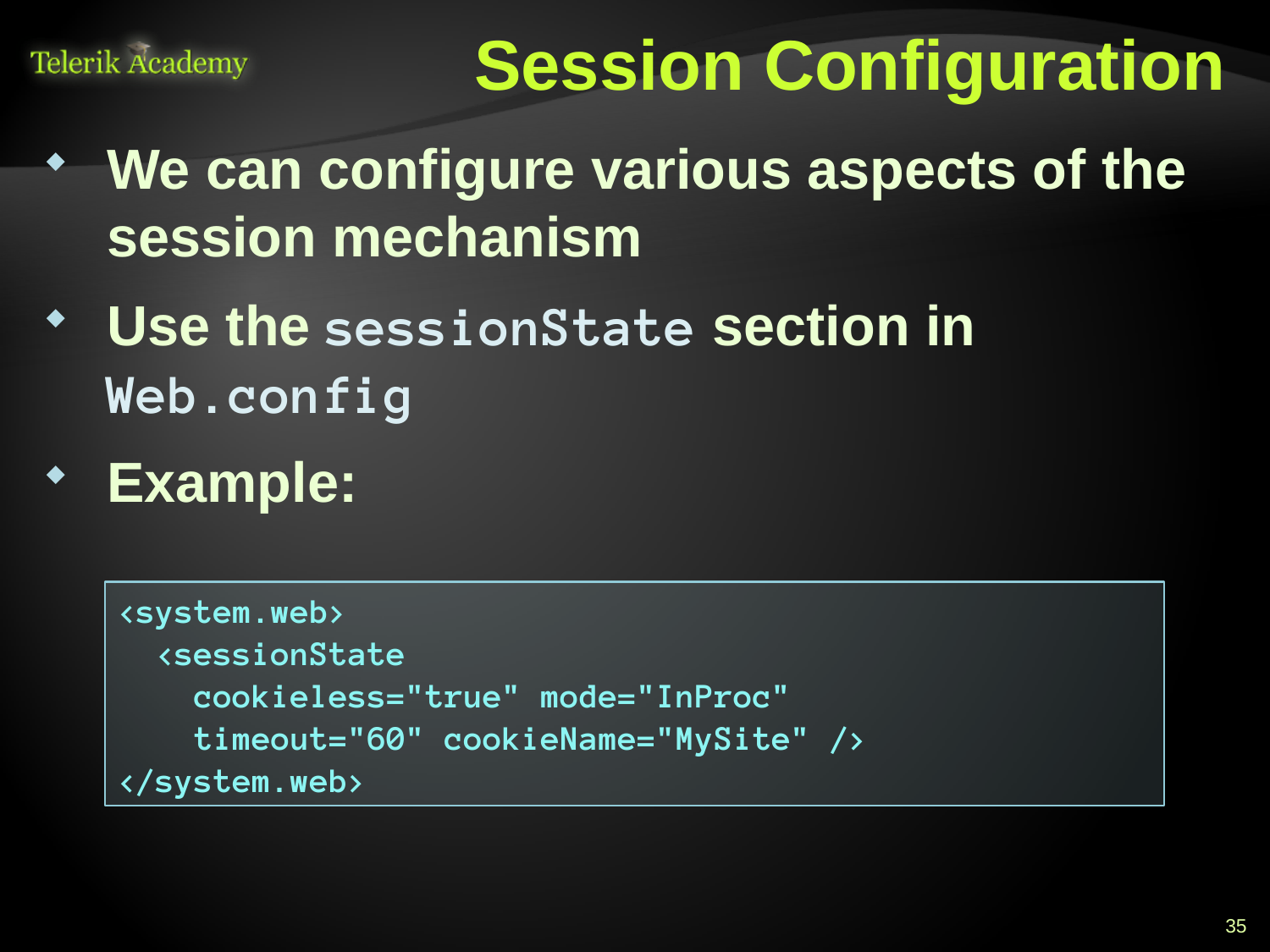

# Session Configuration
We can configure various aspects of the session mechanism
Use the sessionState section in Web.config
Example:
<system.web>
  <sessionState
    cookieless="true" mode="InProc"
    timeout="60" cookieName="MySite" />
</system.web>
35